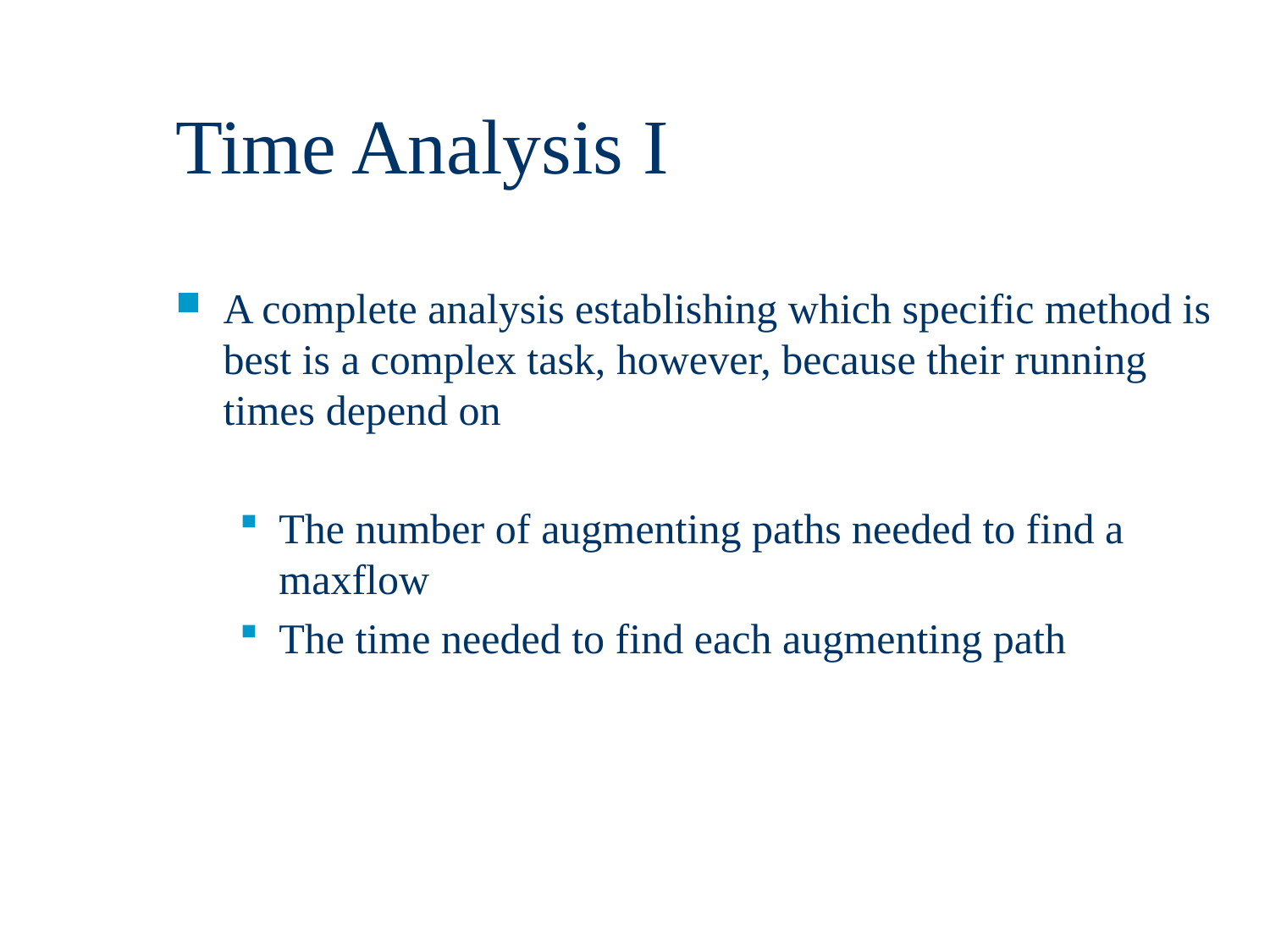

# Time Analysis I
A complete analysis establishing which specific method is best is a complex task, however, because their running times depend on

The number of augmenting paths needed to find a maxflow
The time needed to find each augmenting path